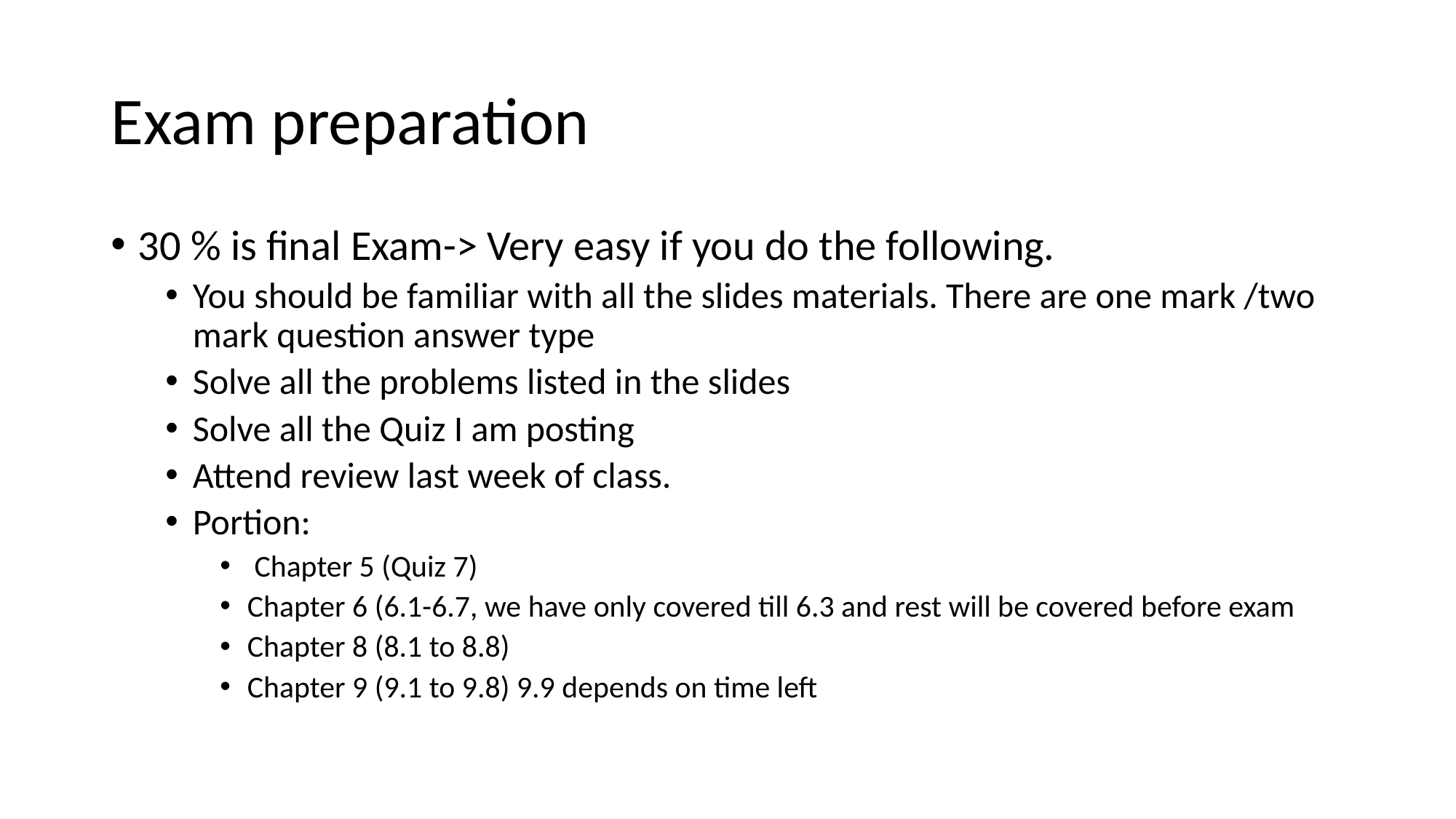

# Exam preparation
30 % is final Exam-> Very easy if you do the following.
You should be familiar with all the slides materials. There are one mark /two mark question answer type
Solve all the problems listed in the slides
Solve all the Quiz I am posting
Attend review last week of class.
Portion:
 Chapter 5 (Quiz 7)
Chapter 6 (6.1-6.7, we have only covered till 6.3 and rest will be covered before exam
Chapter 8 (8.1 to 8.8)
Chapter 9 (9.1 to 9.8) 9.9 depends on time left